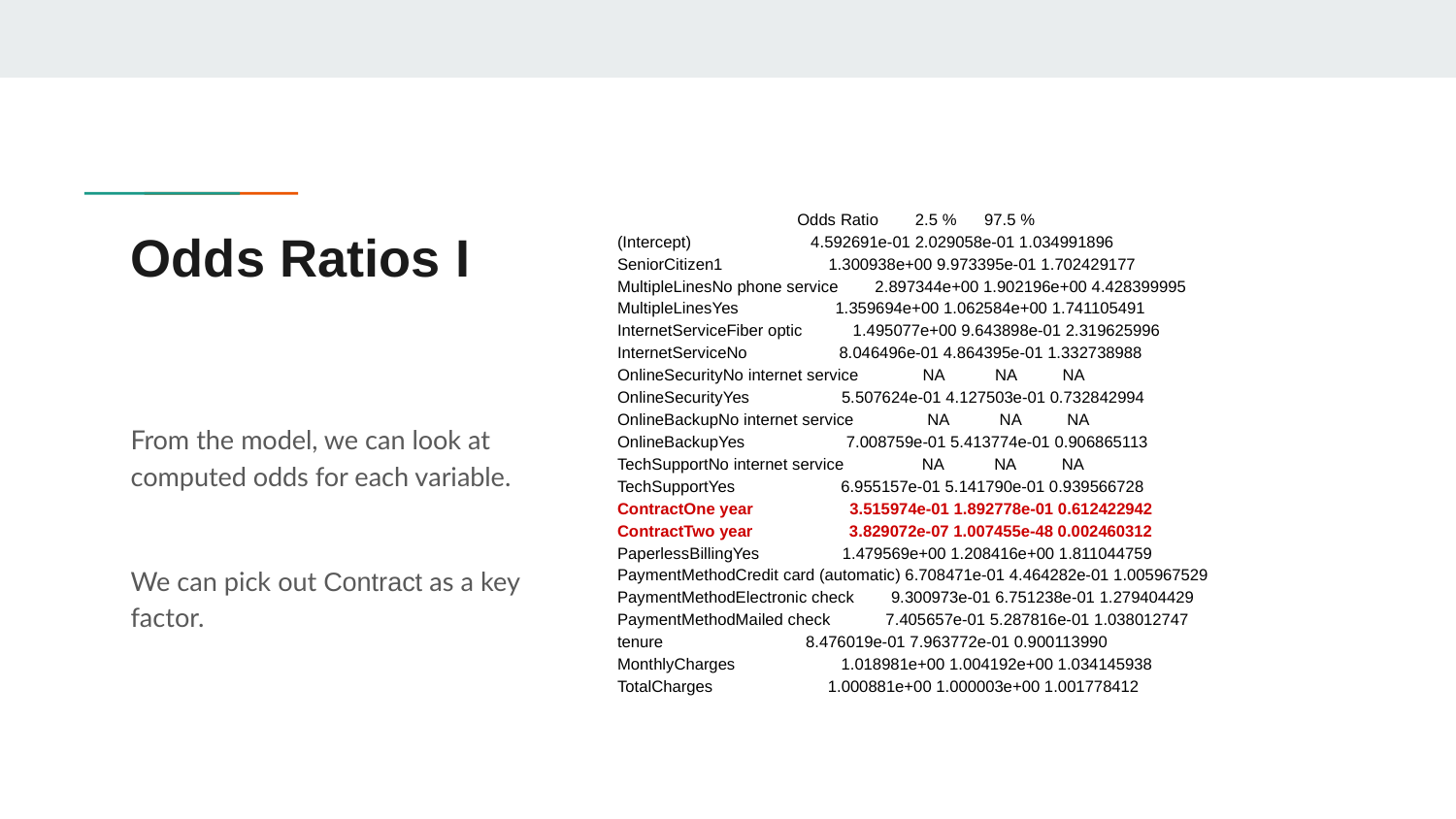

Odds Ratio        2.5 %      97.5 %
(Intercept)                          4.592691e-01 2.029058e-01 1.034991896
SeniorCitizen1                       1.300938e+00 9.973395e-01 1.702429177
MultipleLinesNo phone service        2.897344e+00 1.902196e+00 4.428399995
MultipleLinesYes                     1.359694e+00 1.062584e+00 1.741105491
InternetServiceFiber optic           1.495077e+00 9.643898e-01 2.319625996
InternetServiceNo                    8.046496e-01 4.864395e-01 1.332738988
OnlineSecurityNo internet service              NA           NA          NA
OnlineSecurityYes                    5.507624e-01 4.127503e-01 0.732842994
OnlineBackupNo internet service                NA           NA          NA
OnlineBackupYes                      7.008759e-01 5.413774e-01 0.906865113
TechSupportNo internet service                 NA           NA          NA
TechSupportYes                       6.955157e-01 5.141790e-01 0.939566728
ContractOne year                     3.515974e-01 1.892778e-01 0.612422942
ContractTwo year                     3.829072e-07 1.007455e-48 0.002460312
PaperlessBillingYes                  1.479569e+00 1.208416e+00 1.811044759
PaymentMethodCredit card (automatic) 6.708471e-01 4.464282e-01 1.005967529
PaymentMethodElectronic check        9.300973e-01 6.751238e-01 1.279404429
PaymentMethodMailed check            7.405657e-01 5.287816e-01 1.038012747
tenure                               8.476019e-01 7.963772e-01 0.900113990
MonthlyCharges                       1.018981e+00 1.004192e+00 1.034145938
TotalCharges                         1.000881e+00 1.000003e+00 1.001778412

# Odds Ratios I

From the model, we can look at computed odds for each variable.
We can pick out Contract as a key factor.